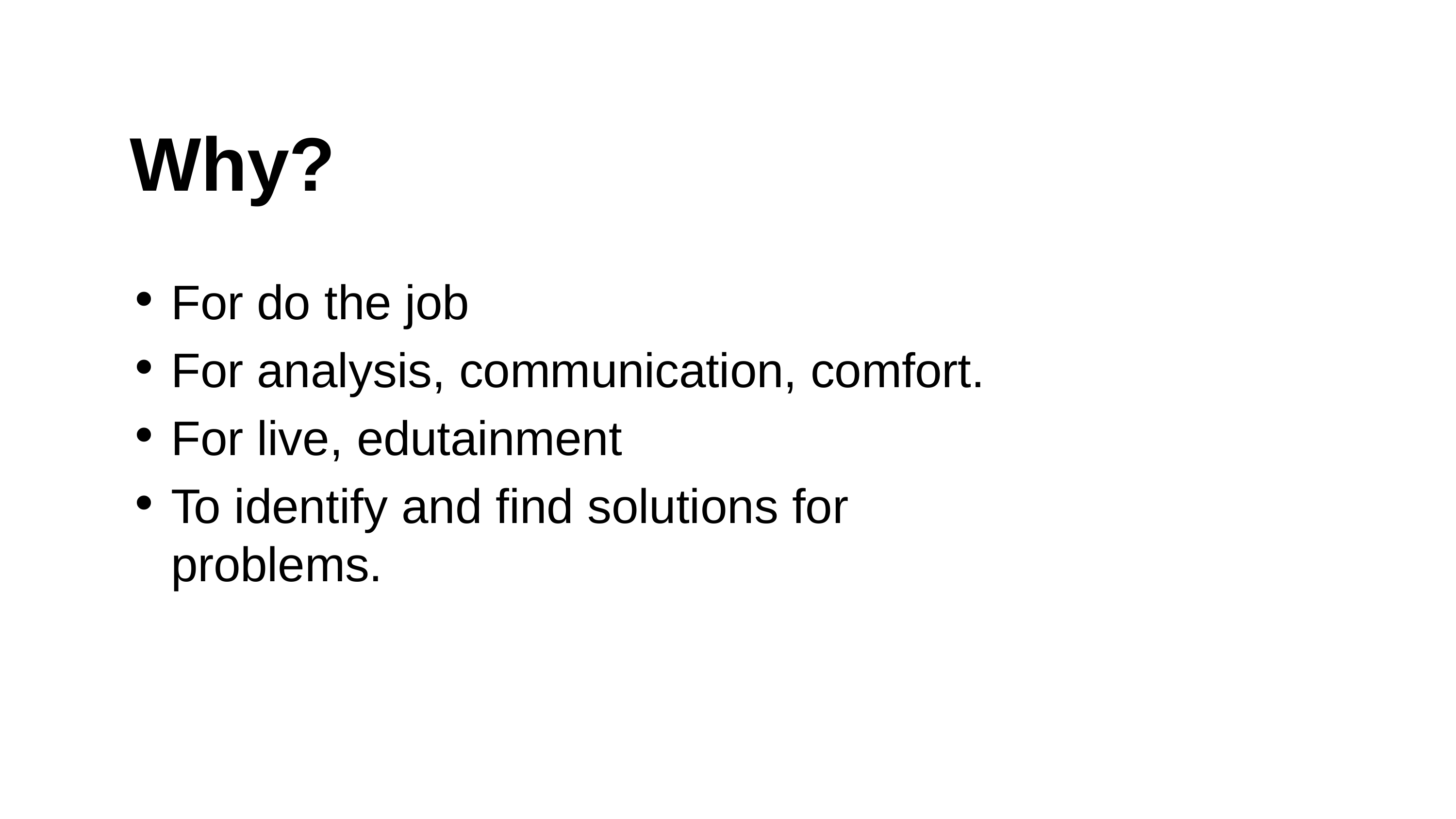

# Why?
For do the job
For analysis, communication, comfort.
For live, edutainment
To identify and find solutions for problems.